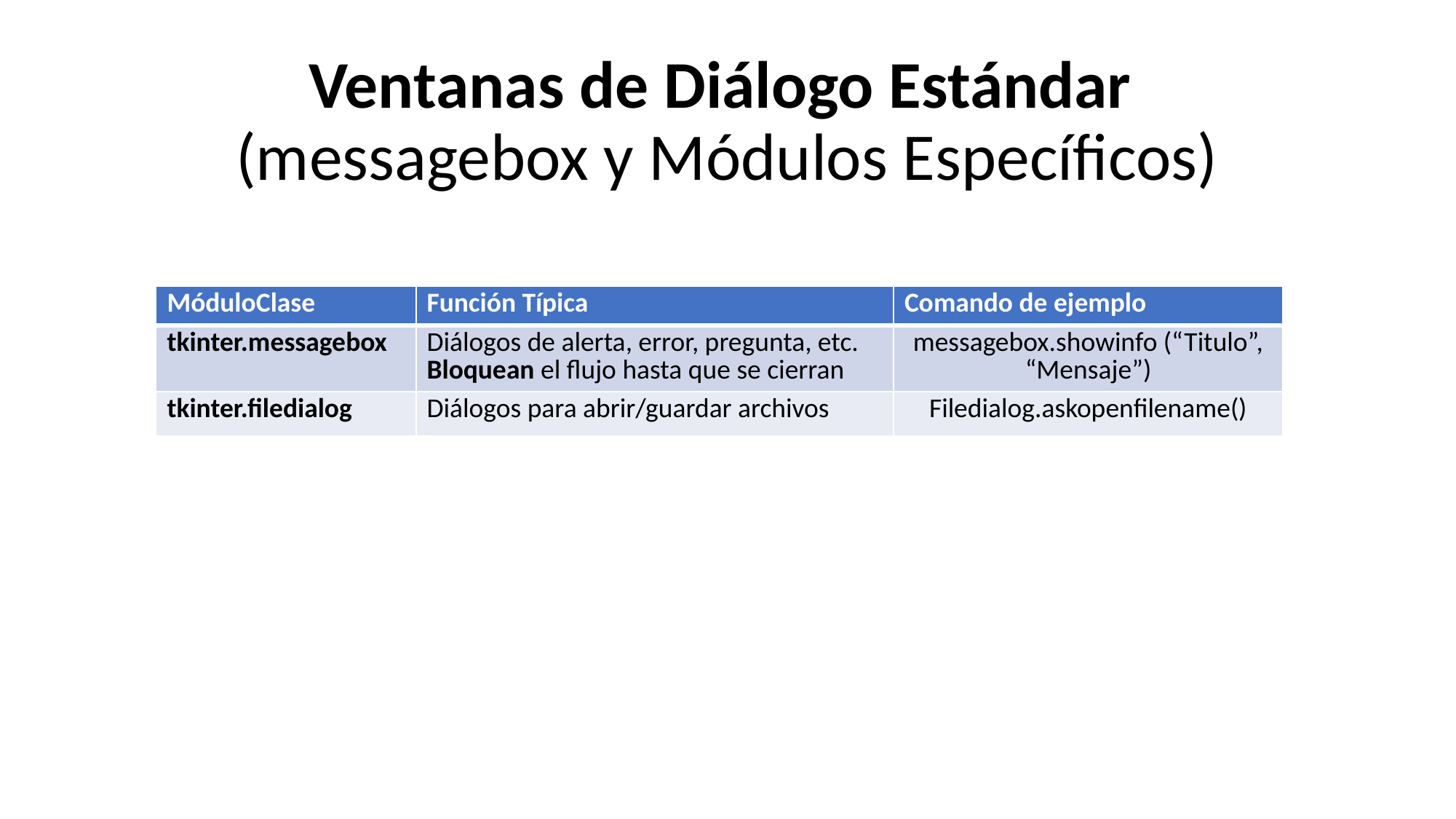

# Ventanas de Diálogo Estándar (messagebox y Módulos Específicos)
| MóduloClase | Función Típica | Comando de ejemplo |
| --- | --- | --- |
| tkinter.messagebox | Diálogos de alerta, error, pregunta, etc. Bloquean el flujo hasta que se cierran | messagebox.showinfo (“Titulo”, “Mensaje”) |
| tkinter.filedialog | Diálogos para abrir/guardar archivos | Filedialog.askopenfilename() |